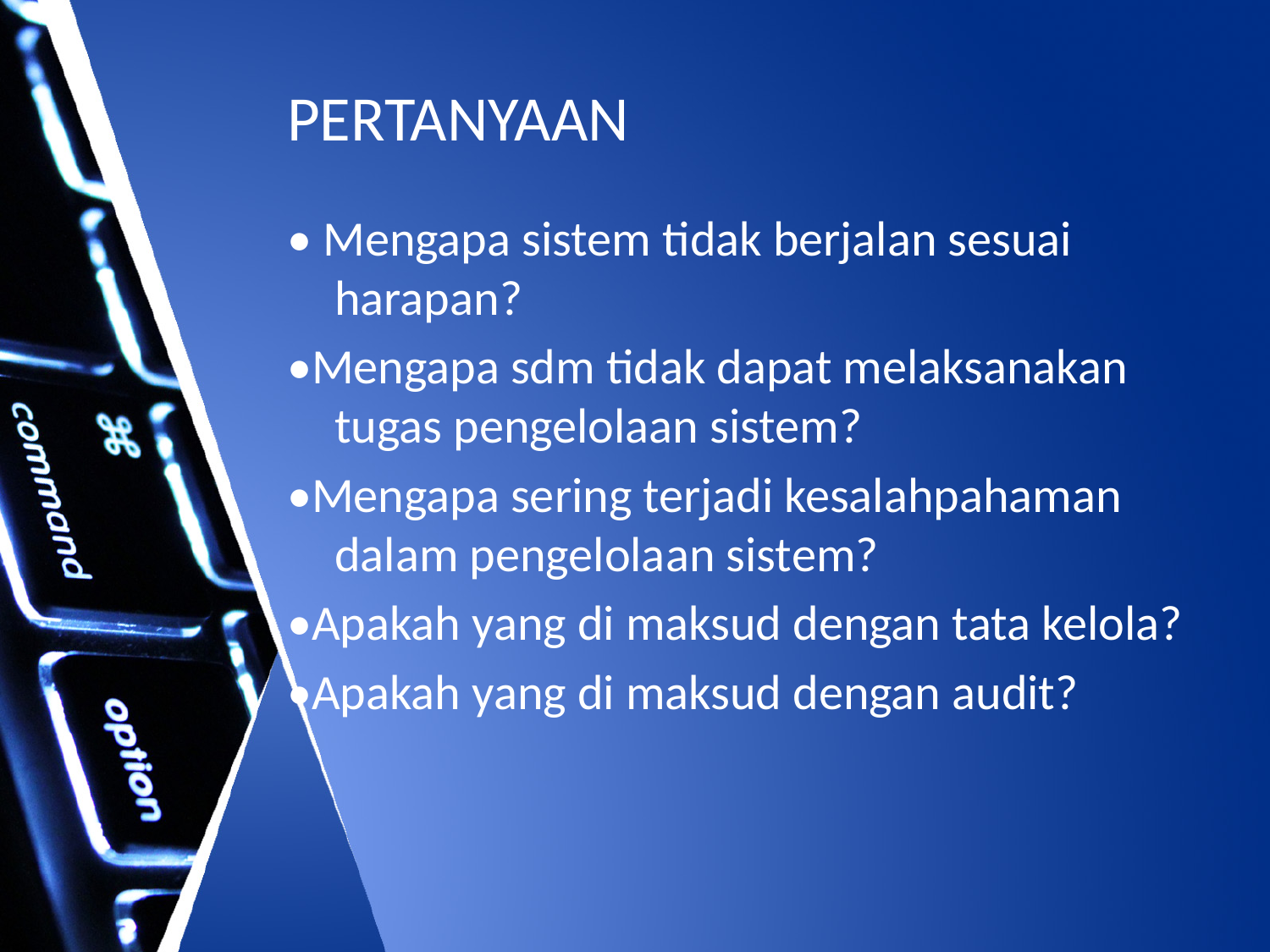

# PERTANYAAN
• Mengapa sistem tidak berjalan sesuai harapan?
•Mengapa sdm tidak dapat melaksanakan tugas pengelolaan sistem?
•Mengapa sering terjadi kesalahpahaman dalam pengelolaan sistem?
•Apakah yang di maksud dengan tata kelola?
•Apakah yang di maksud dengan audit?